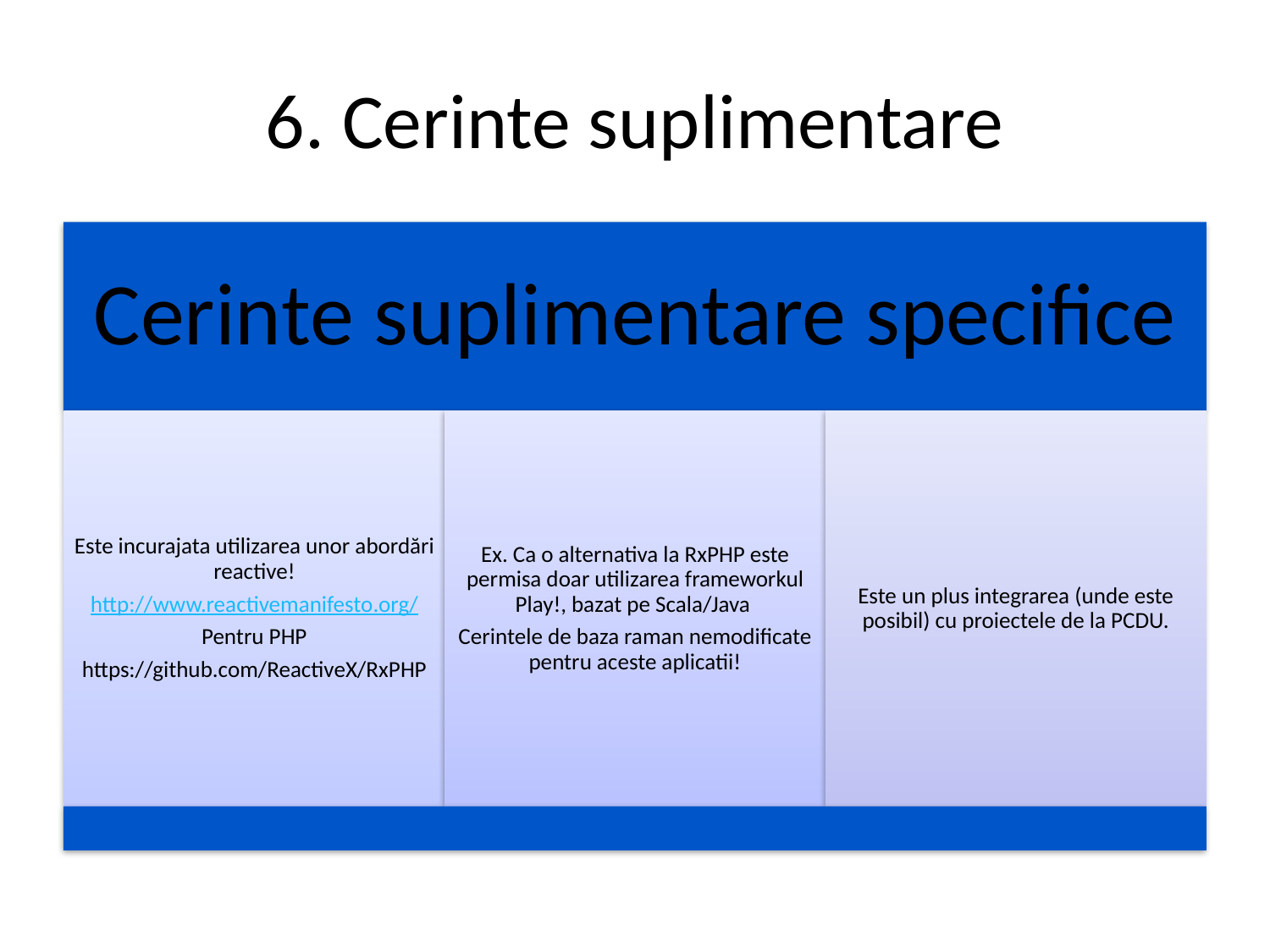

# 6. Cerinte suplimentare
Cerinte suplimentare specifice
Este incurajata utilizarea unor abordări reactive!
http://www.reactivemanifesto.org/
Pentru PHP
https://github.com/ReactiveX/RxPHP
Ex. Ca o alternativa la RxPHP este permisa doar utilizarea frameworkul Play!, bazat pe Scala/Java
Cerintele de baza raman nemodificate pentru aceste aplicatii!
Este un plus integrarea (unde este posibil) cu proiectele de la PCDU.